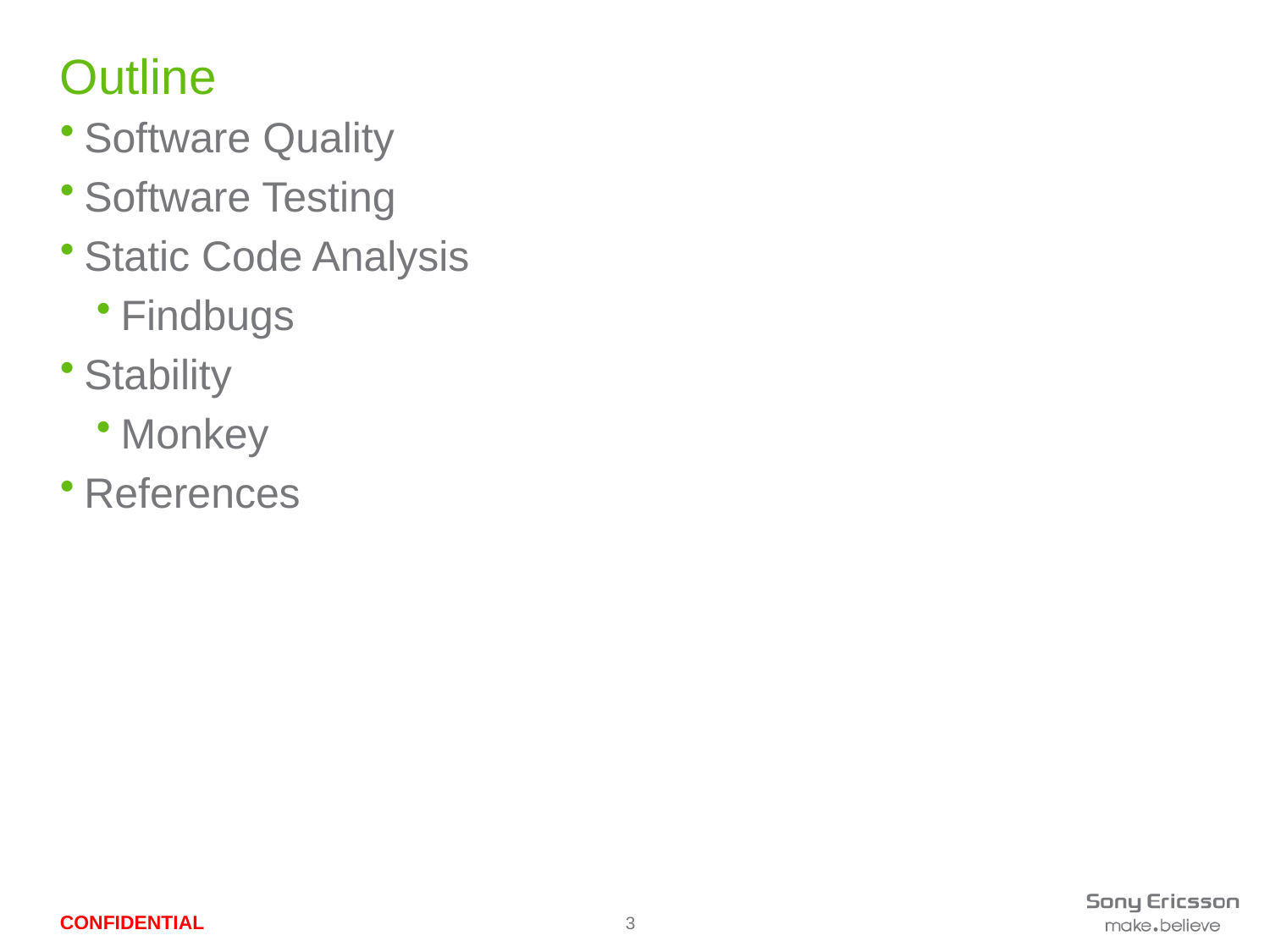

# Outline
Software Quality
Software Testing
Static Code Analysis
Findbugs
Stability
Monkey
References